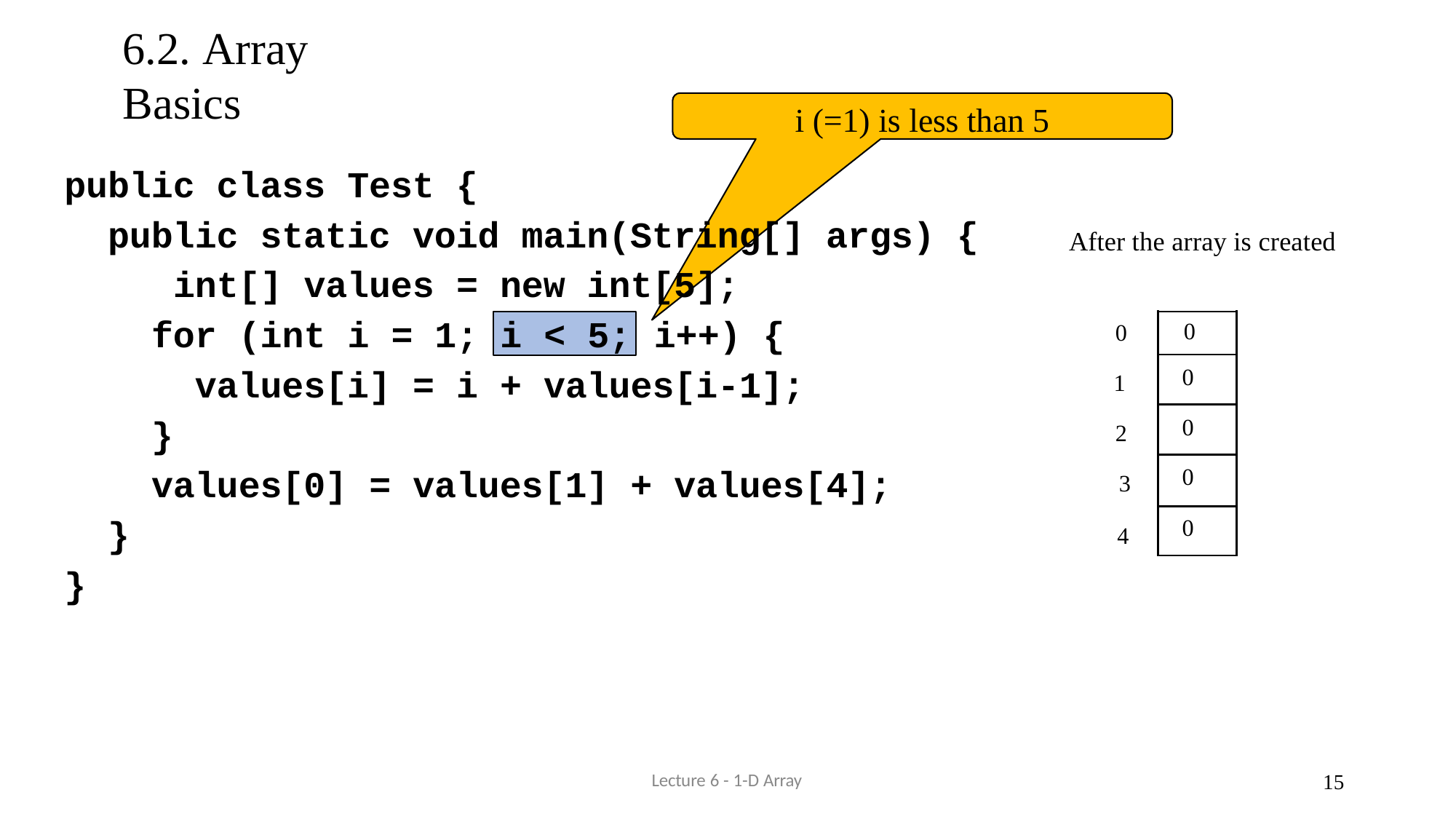

# 6.2. Array Basics

i (=1) is less than 5
public class Test {
public static void main(String[] args) {  int[] values = new int[5];
After the array is created

for (int i = 1;	i++) {
| 0 |
| --- |
| 0 |
| 0 |
| 0 |
| 0 |
i < 5;

0

values[i] = i + values[i-1];
1
}
values[0] = values[1] + values[4];
2
3
}
4
}
Lecture 6 - 1-D Array
15